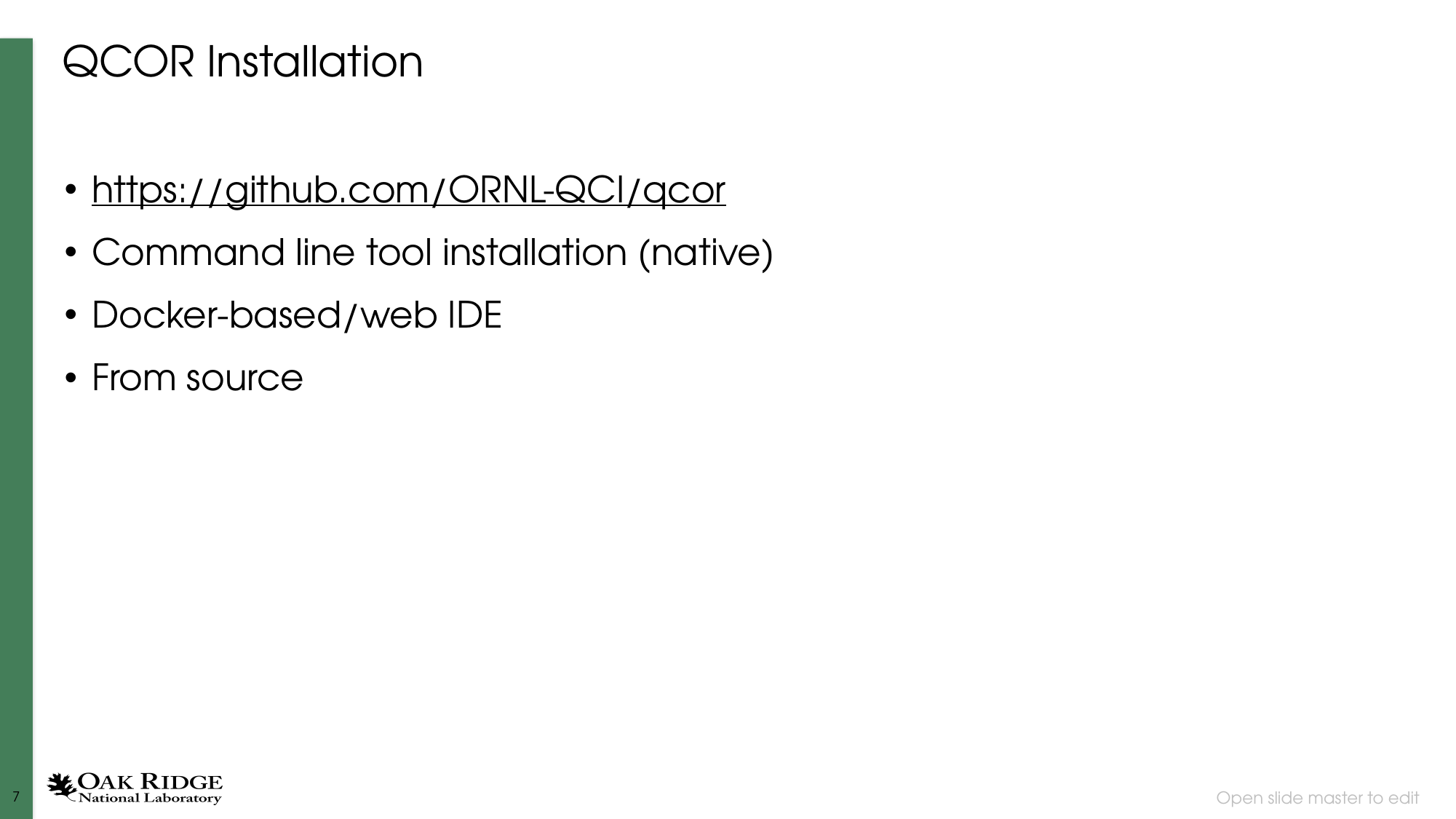

# QCOR Installation
https://github.com/ORNL-QCI/qcor
Command line tool installation (native)
Docker-based/web IDE
From source